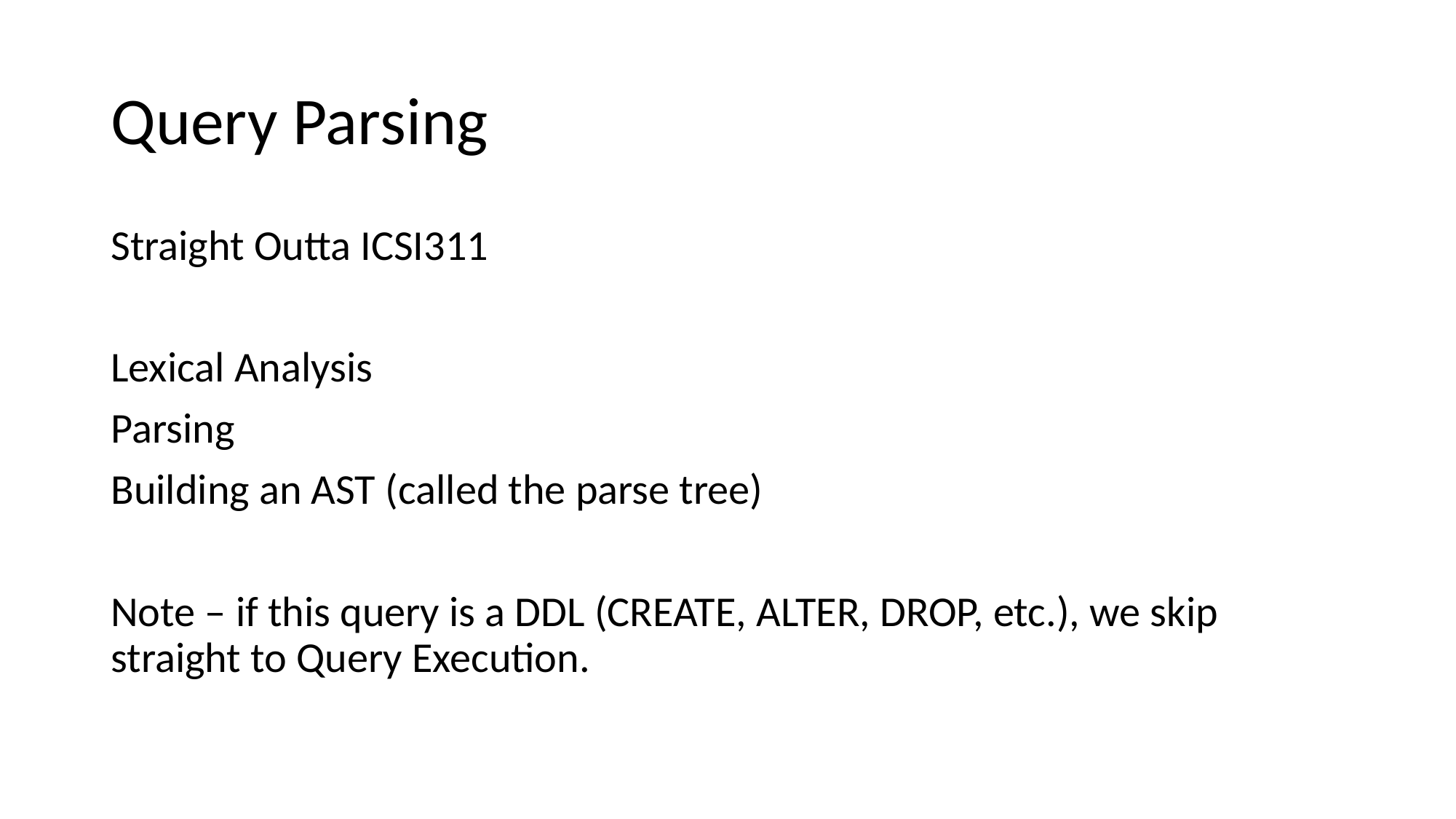

# Query Parsing
Straight Outta ICSI311

Lexical Analysis
Parsing
Building an AST (called the parse tree)

Note – if this query is a DDL (CREATE, ALTER, DROP, etc.), we skip straight to Query Execution.